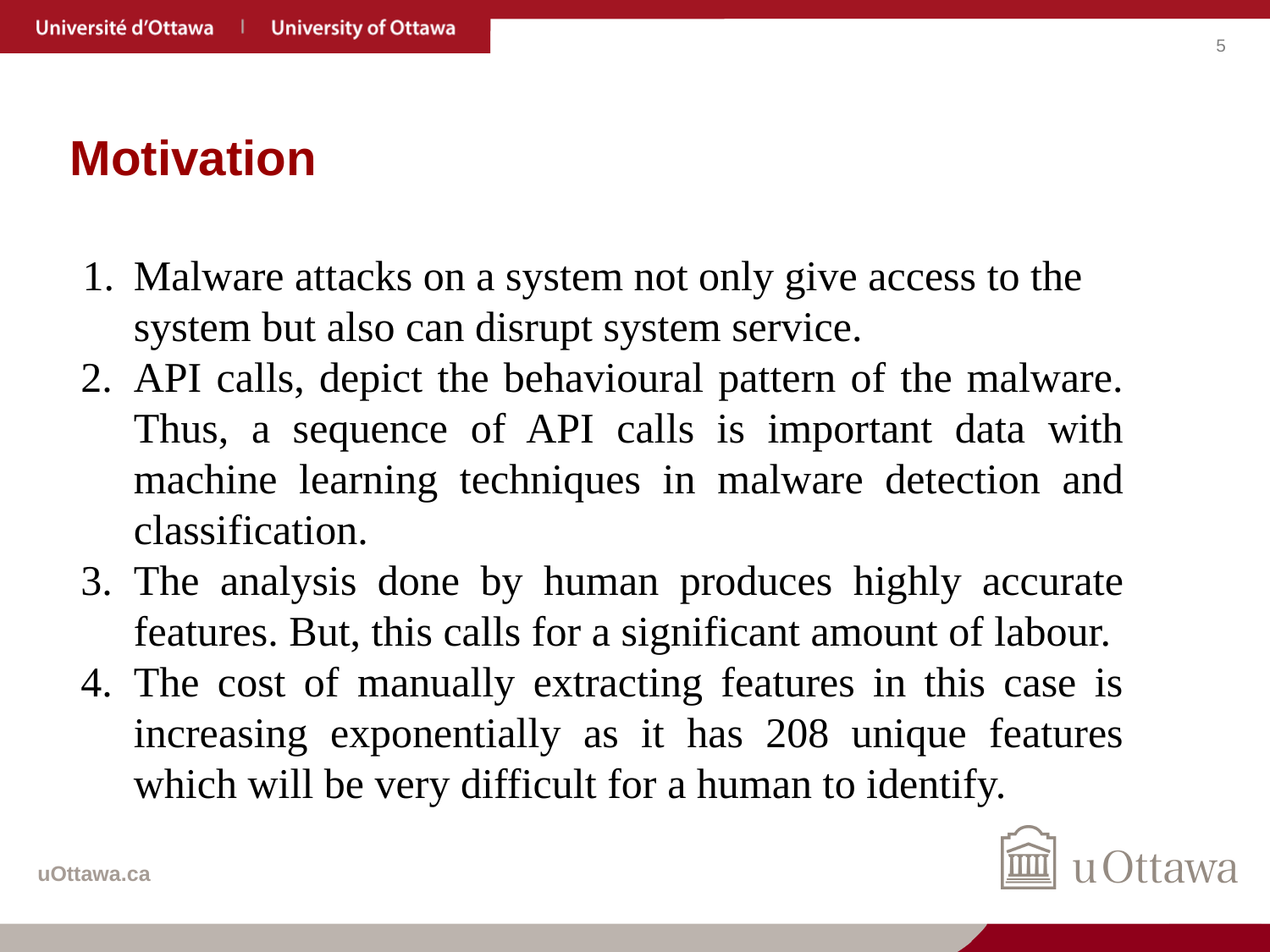

# Motivation
Malware attacks on a system not only give access to the system but also can disrupt system service.
API calls, depict the behavioural pattern of the malware. Thus, a sequence of API calls is important data with machine learning techniques in malware detection and classification.
The analysis done by human produces highly accurate features. But, this calls for a significant amount of labour.
The cost of manually extracting features in this case is increasing exponentially as it has 208 unique features which will be very difficult for a human to identify.